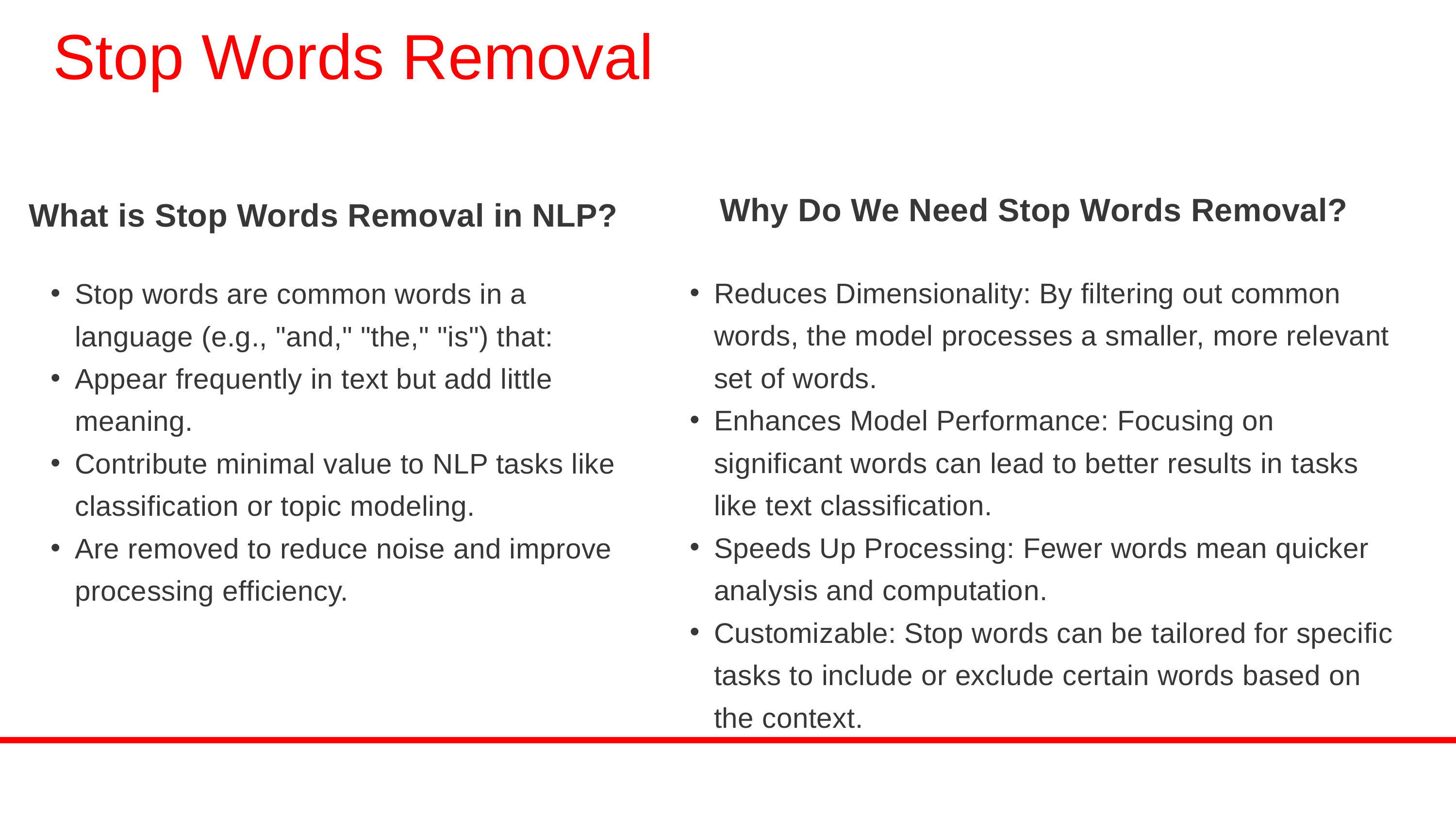

Stop Words Removal

Why Do We Need Stop Words Removal?

Reduces Dimensionality: By filtering out common words, the model processes a smaller, more relevant set of words.
Enhances Model Performance: Focusing on significant words can lead to better results in tasks like text classification.
Speeds Up Processing: Fewer words mean quicker analysis and computation.
Customizable: Stop words can be tailored for specific tasks to include or exclude certain words based on the context.
What is Stop Words Removal in NLP?

Stop words are common words in a language (e.g., "and," "the," "is") that:
Appear frequently in text but add little meaning.
Contribute minimal value to NLP tasks like classification or topic modeling.
Are removed to reduce noise and improve processing efficiency.